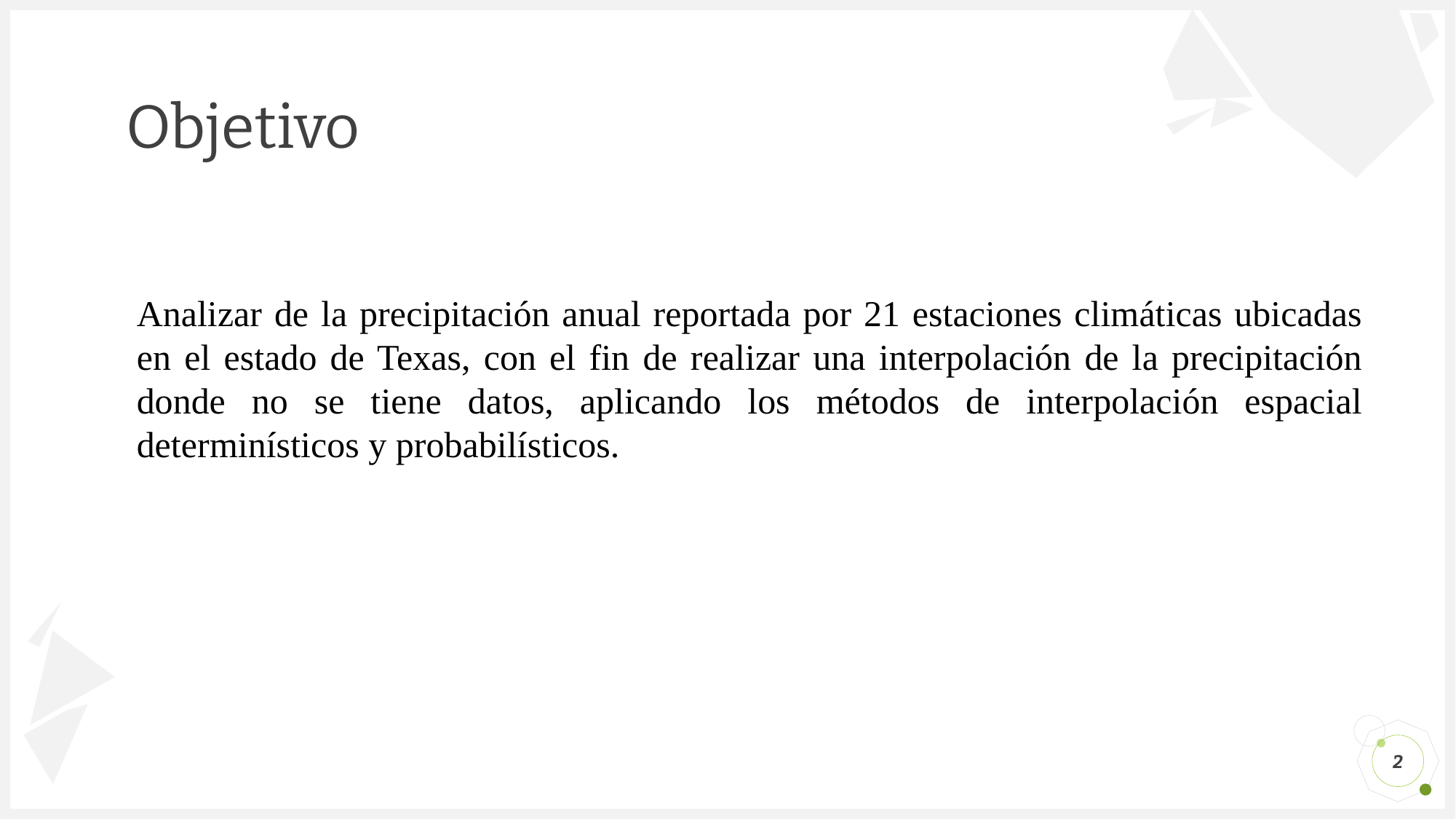

# Objetivo
Analizar de la precipitación anual reportada por 21 estaciones climáticas ubicadas en el estado de Texas, con el fin de realizar una interpolación de la precipitación donde no se tiene datos, aplicando los métodos de interpolación espacial determinísticos y probabilísticos.
2